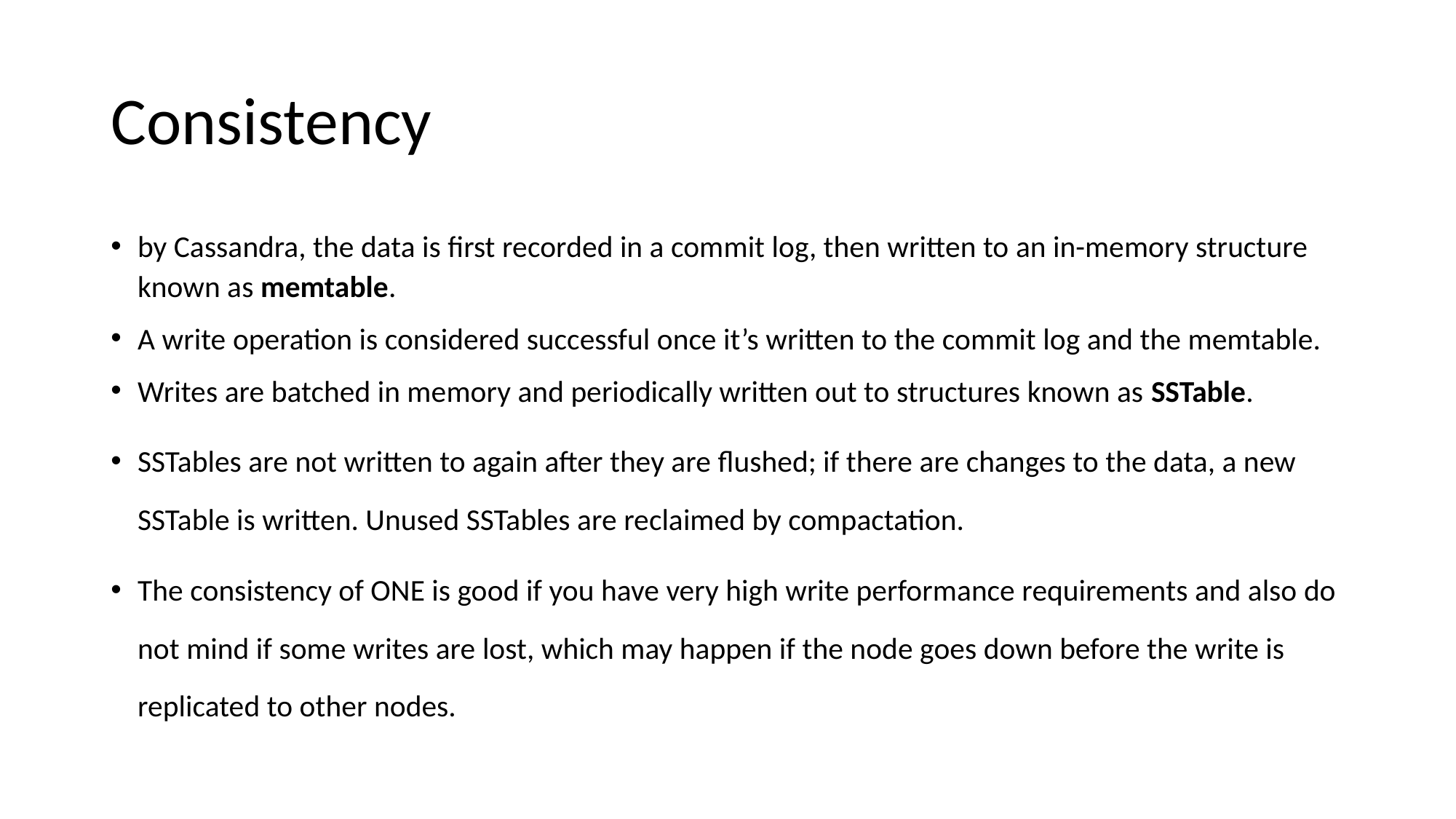

# Consistency
by Cassandra, the data is first recorded in a commit log, then written to an in-memory structure known as memtable.
A write operation is considered successful once it’s written to the commit log and the memtable.
Writes are batched in memory and periodically written out to structures known as SSTable.
SSTables are not written to again after they are flushed; if there are changes to the data, a new SSTable is written. Unused SSTables are reclaimed by compactation.
The consistency of ONE is good if you have very high write performance requirements and also do not mind if some writes are lost, which may happen if the node goes down before the write is replicated to other nodes.